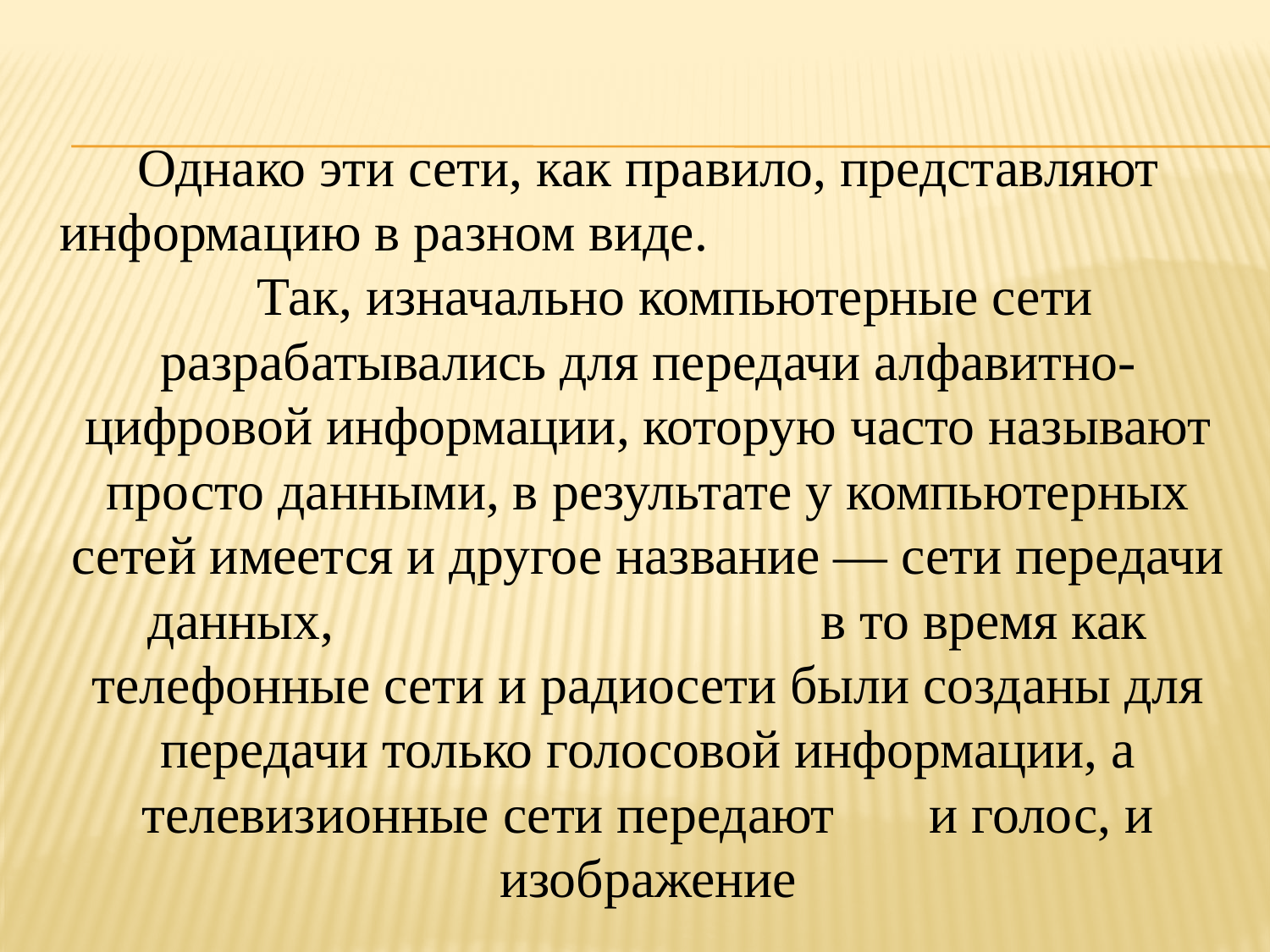

Однако эти сети, как правило, представляют информацию в разном виде.                                            Так, изначально компьютерные сети разрабатывались для передачи алфавитно-цифровой информации, которую часто называют просто данными, в результате у компьютерных сетей имеется и другое название — сети передачи данных,                                    в то время как телефонные сети и радиосети были созданы для передачи только голосовой информации, а телевизионные сети передают       и голос, и изображение